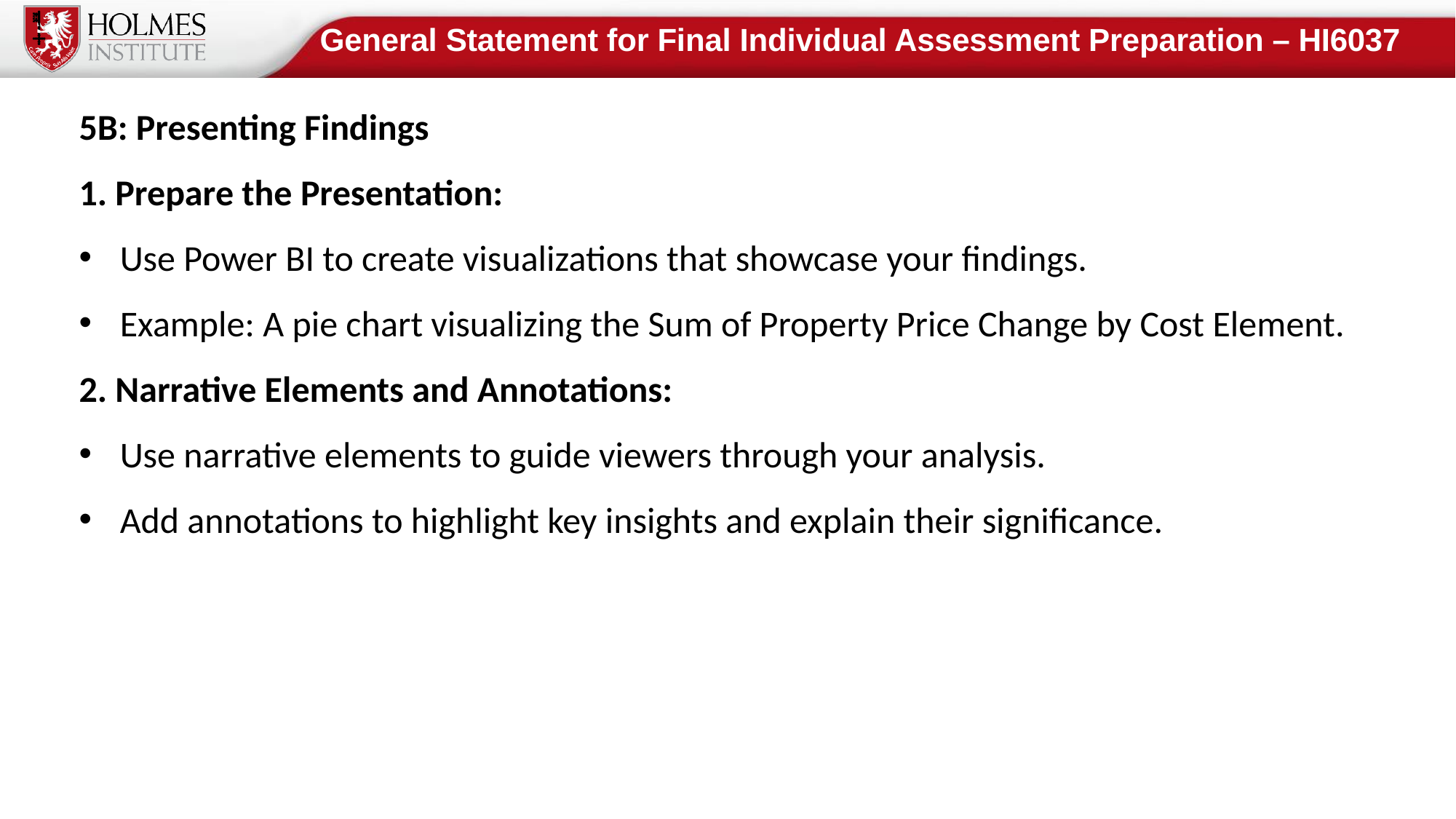

General Statement for Final Individual Assessment Preparation – HI6037
5B: Presenting Findings
1. Prepare the Presentation:
Use Power BI to create visualizations that showcase your findings.
Example: A pie chart visualizing the Sum of Property Price Change by Cost Element.
2. Narrative Elements and Annotations:
Use narrative elements to guide viewers through your analysis.
Add annotations to highlight key insights and explain their significance.